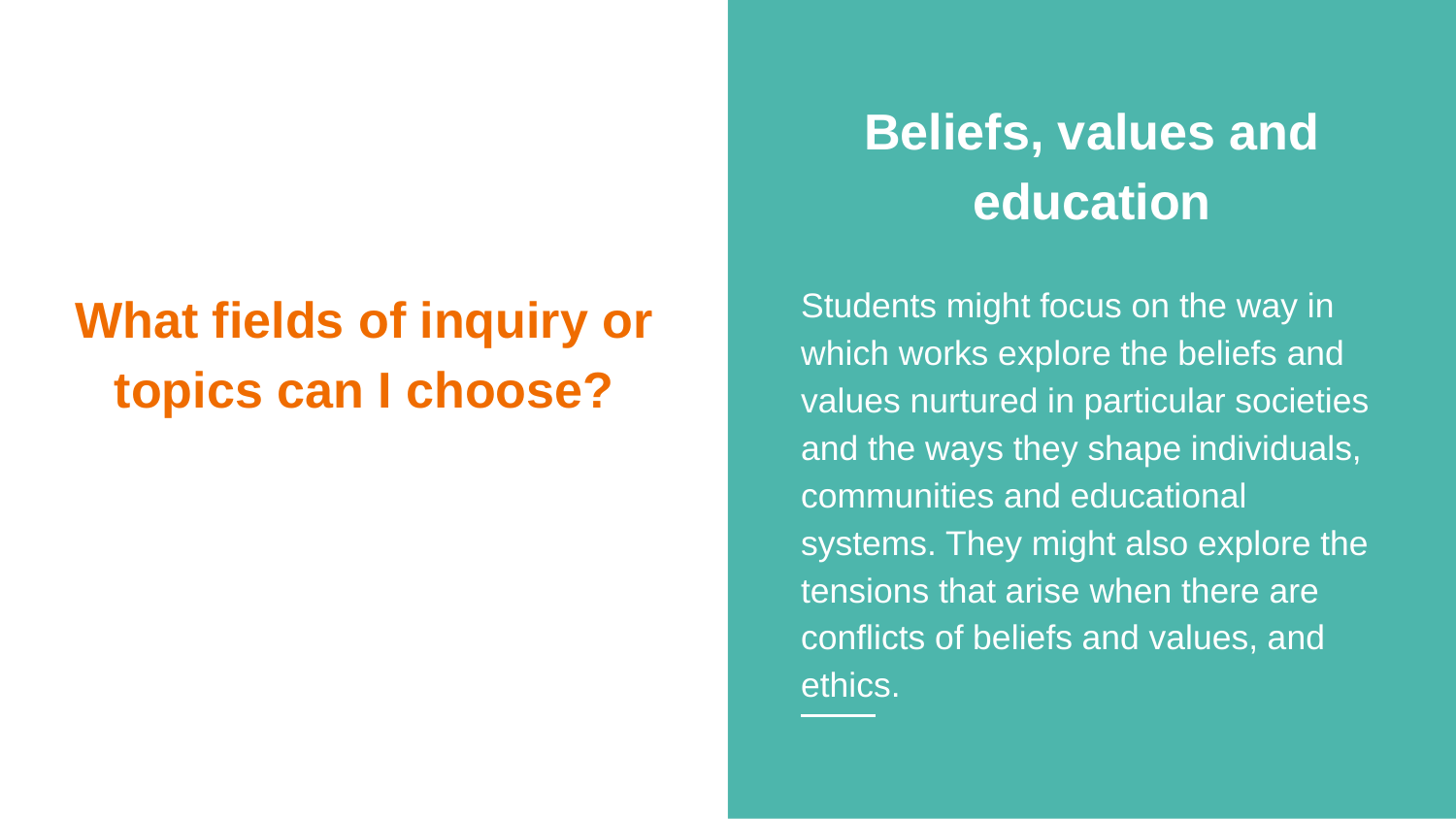

Beliefs, values and education

Students might focus on the way in which works explore the beliefs and values nurtured in particular societies and the ways they shape individuals, communities and educational systems. They might also explore the tensions that arise when there are conflicts of beliefs and values, and ethics.

# What fields of inquiry or topics can I choose?